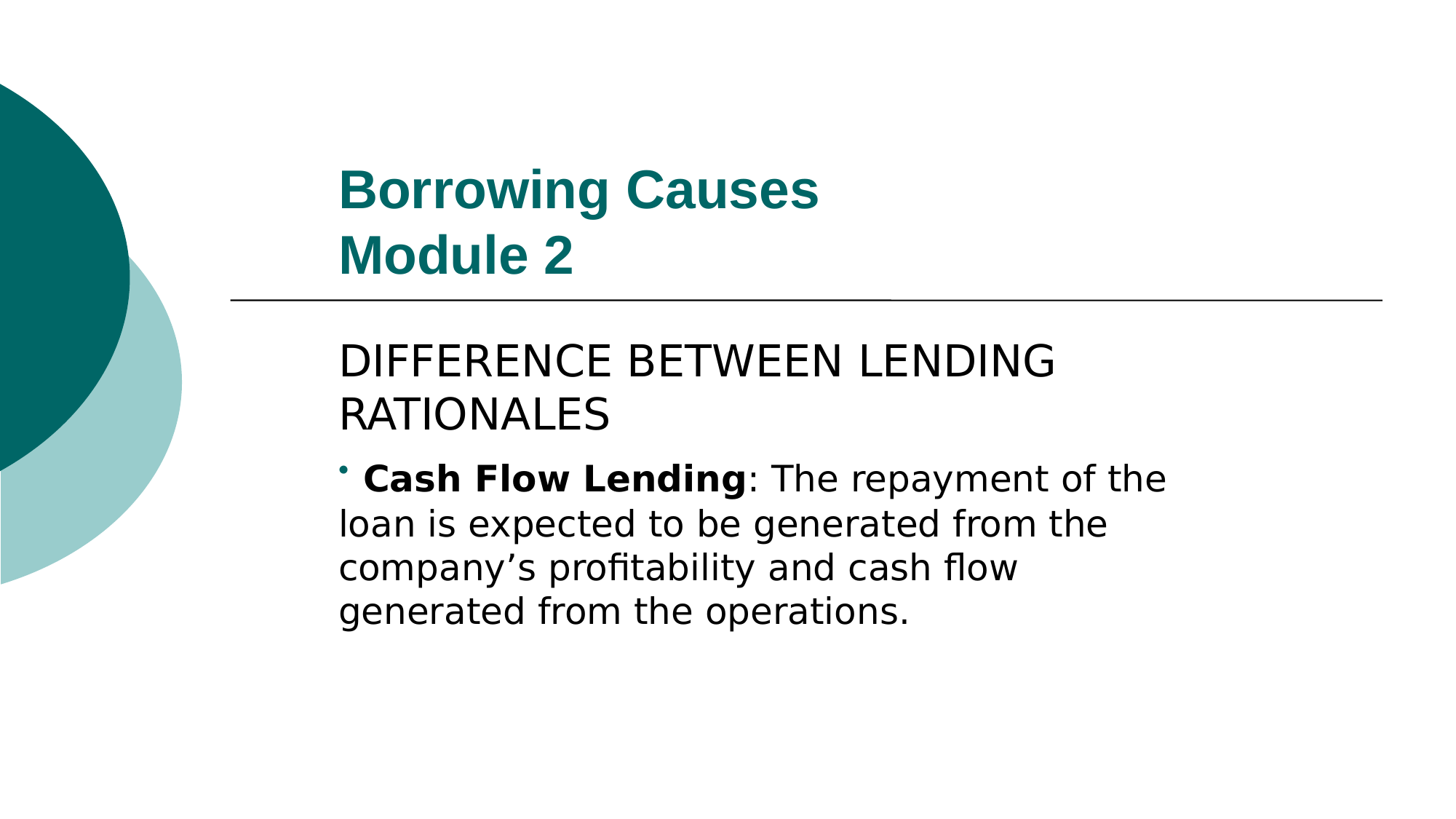

# Borrowing Causes Module 2
DIFFERENCE BETWEEN LENDING RATIONALES
 Cash Flow Lending: The repayment of the loan is expected to be generated from the company’s profitability and cash flow generated from the operations.